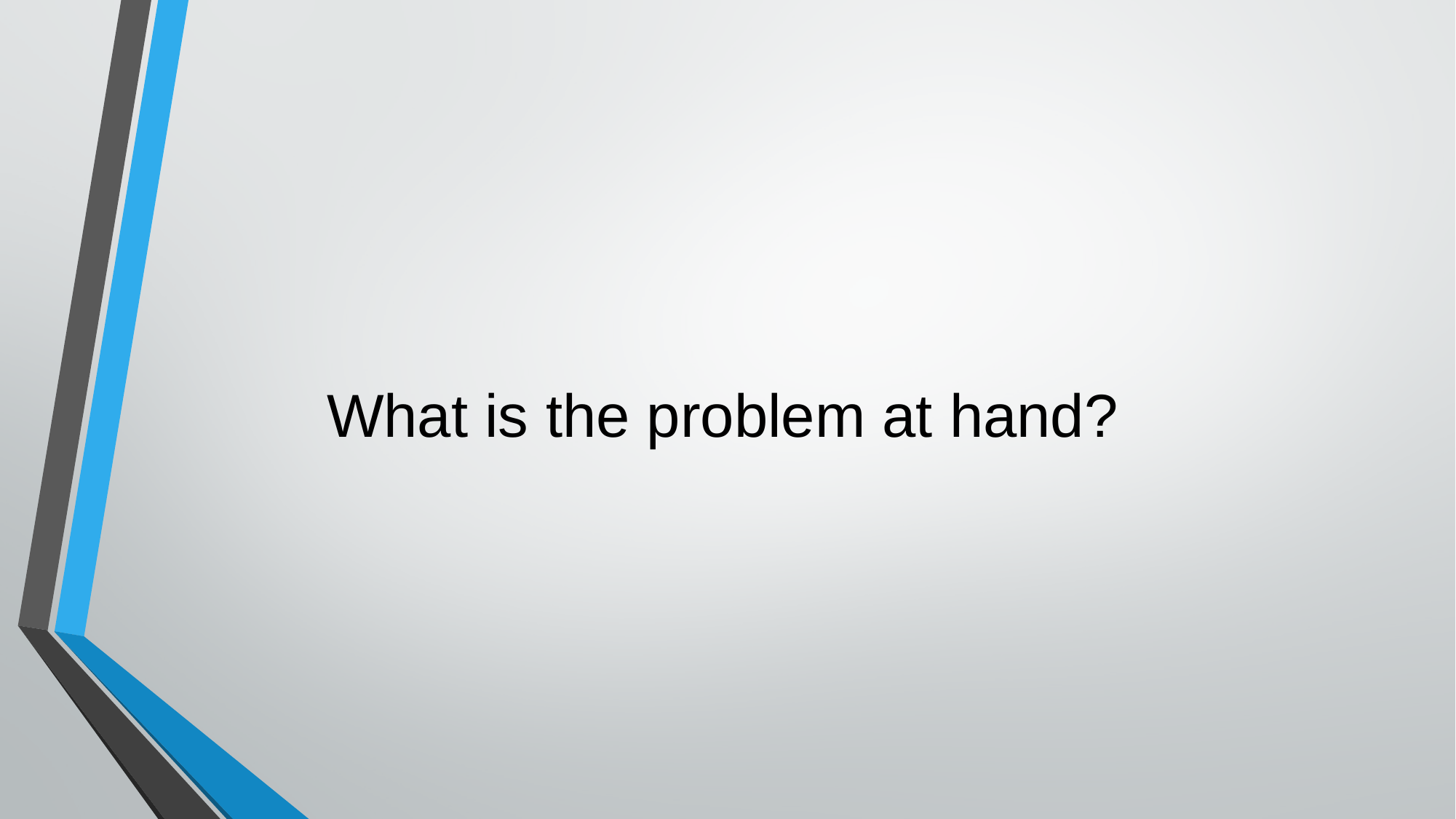

# What is the problem at hand?